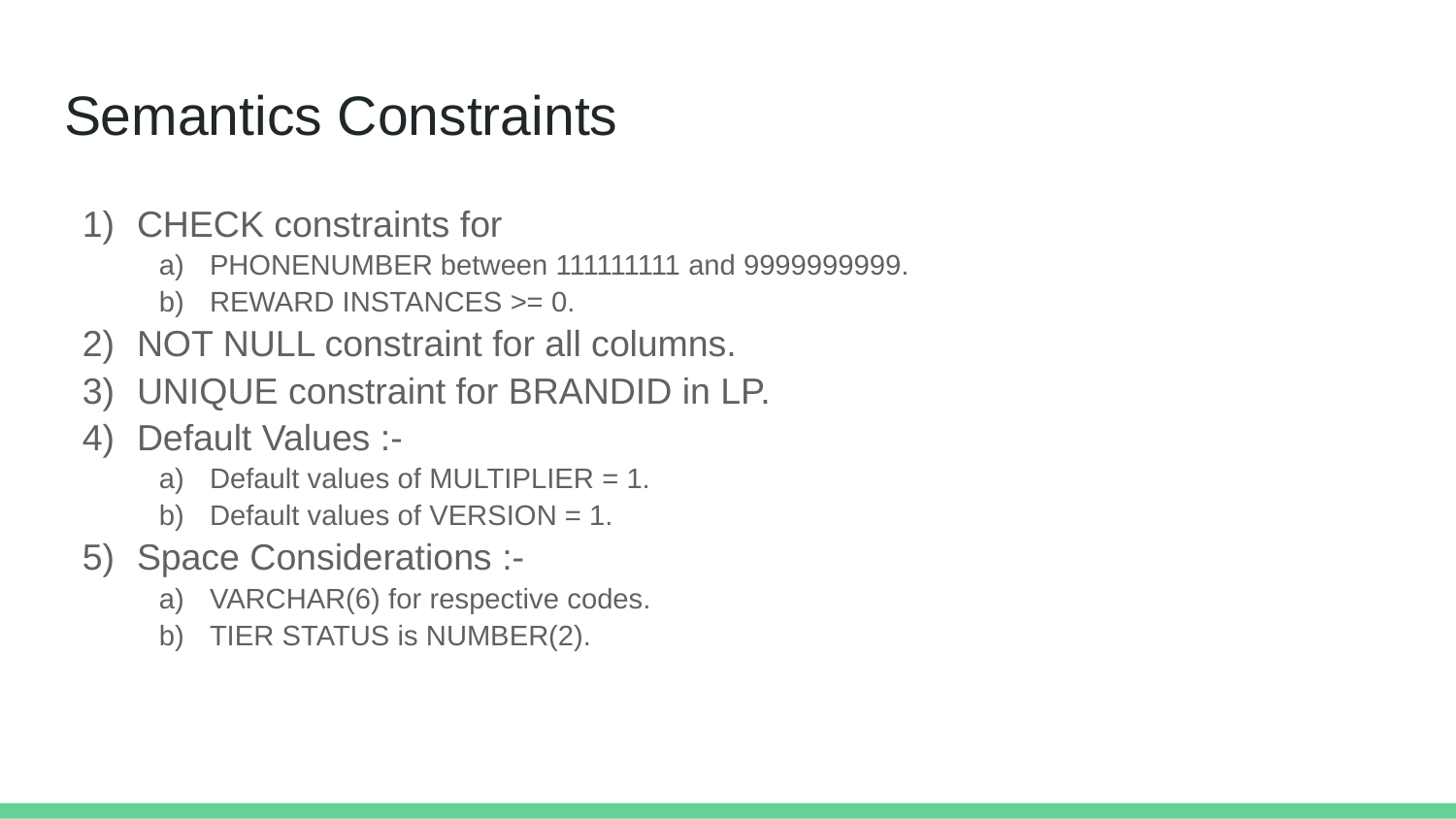

# Semantics Constraints
CHECK constraints for
PHONENUMBER between 111111111 and 9999999999.
REWARD INSTANCES >= 0.
NOT NULL constraint for all columns.
UNIQUE constraint for BRANDID in LP.
Default Values :-
Default values of MULTIPLIER = 1.
Default values of VERSION = 1.
Space Considerations :-
VARCHAR(6) for respective codes.
TIER STATUS is NUMBER(2).